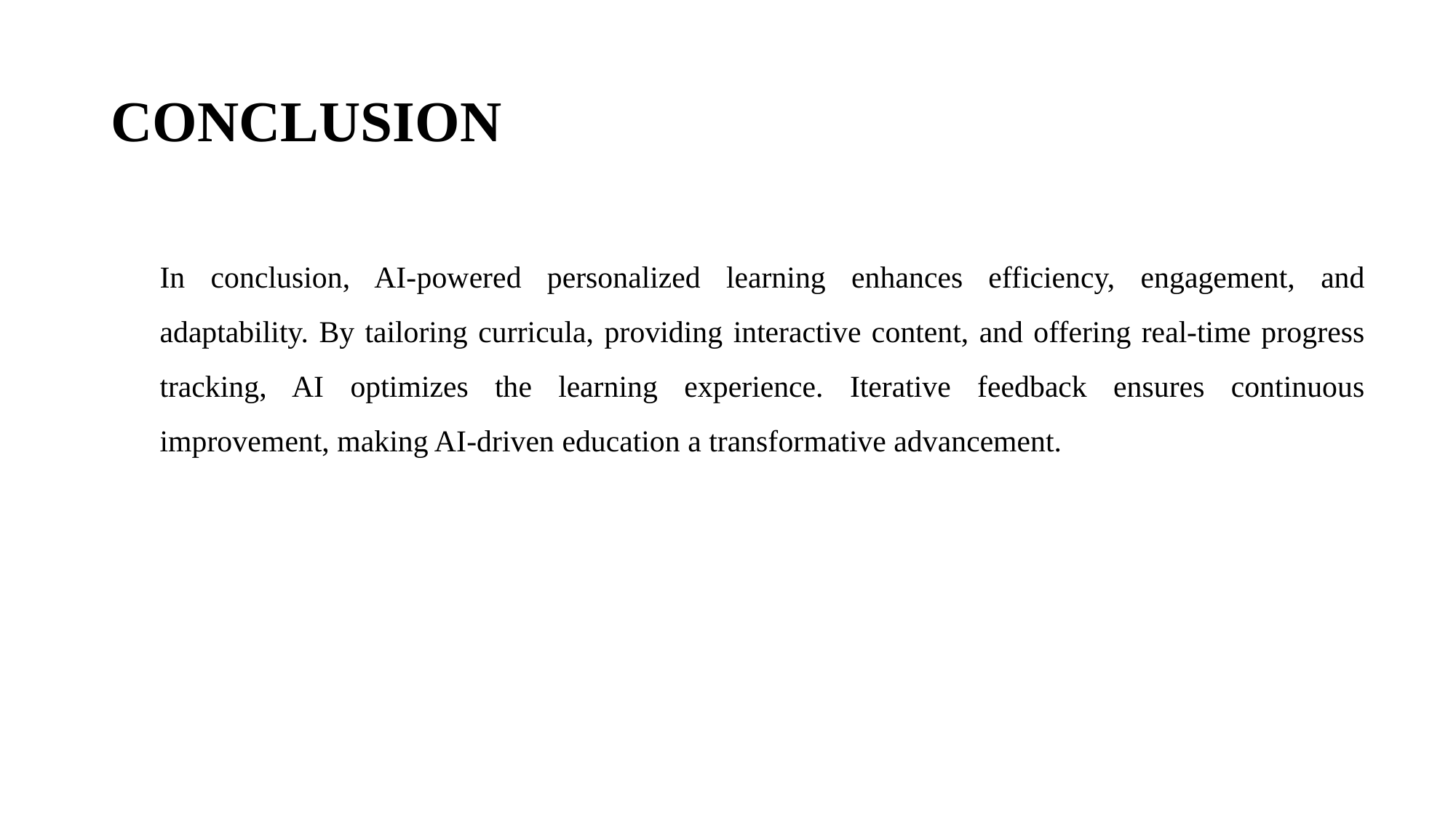

# CONCLUSION
In conclusion, AI-powered personalized learning enhances efficiency, engagement, and adaptability. By tailoring curricula, providing interactive content, and offering real-time progress tracking, AI optimizes the learning experience. Iterative feedback ensures continuous improvement, making AI-driven education a transformative advancement.